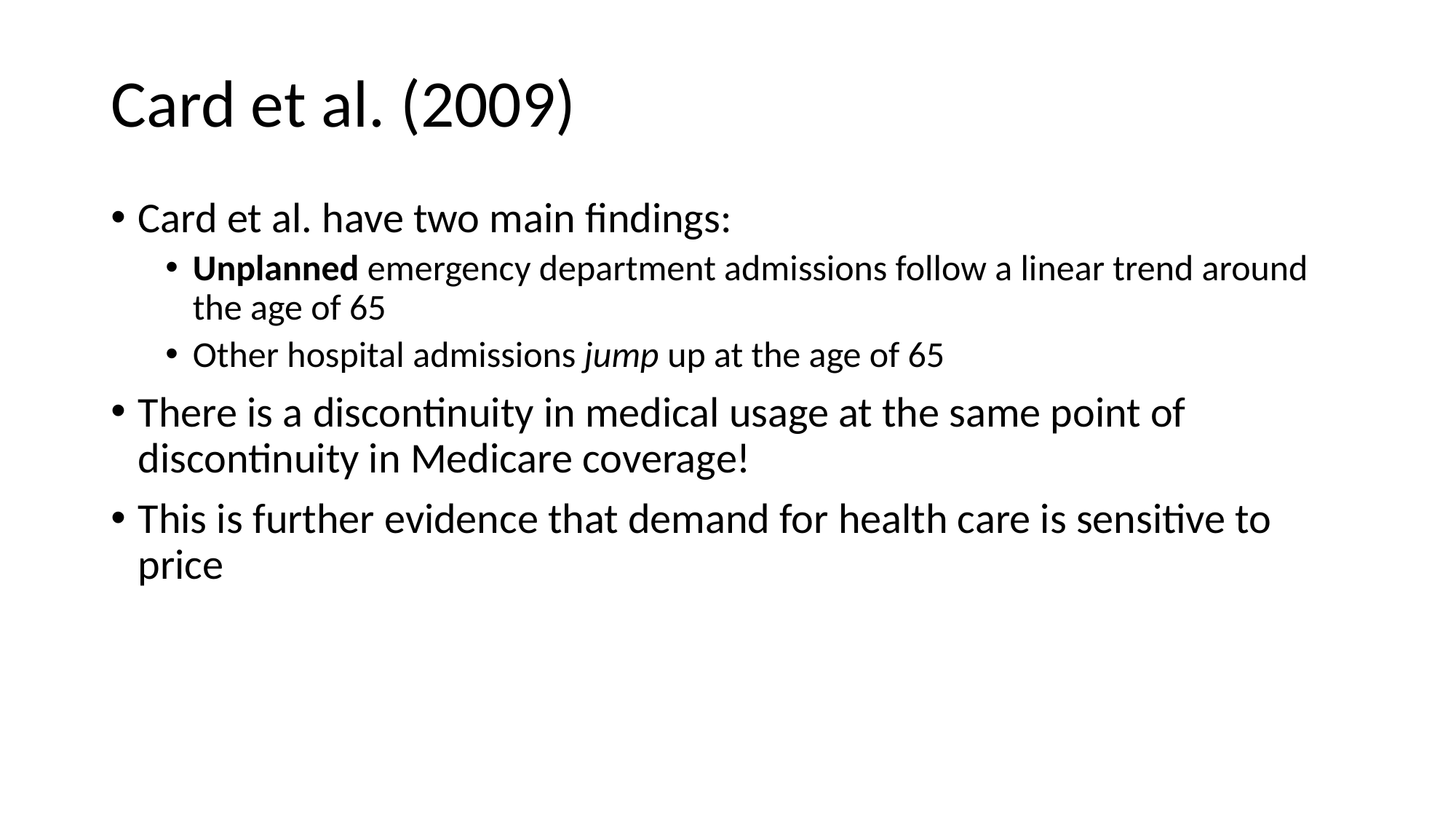

# Card et al. (2009)
Card et al. have two main findings:
Unplanned emergency department admissions follow a linear trend around the age of 65
Other hospital admissions jump up at the age of 65
There is a discontinuity in medical usage at the same point of discontinuity in Medicare coverage!
This is further evidence that demand for health care is sensitive to price